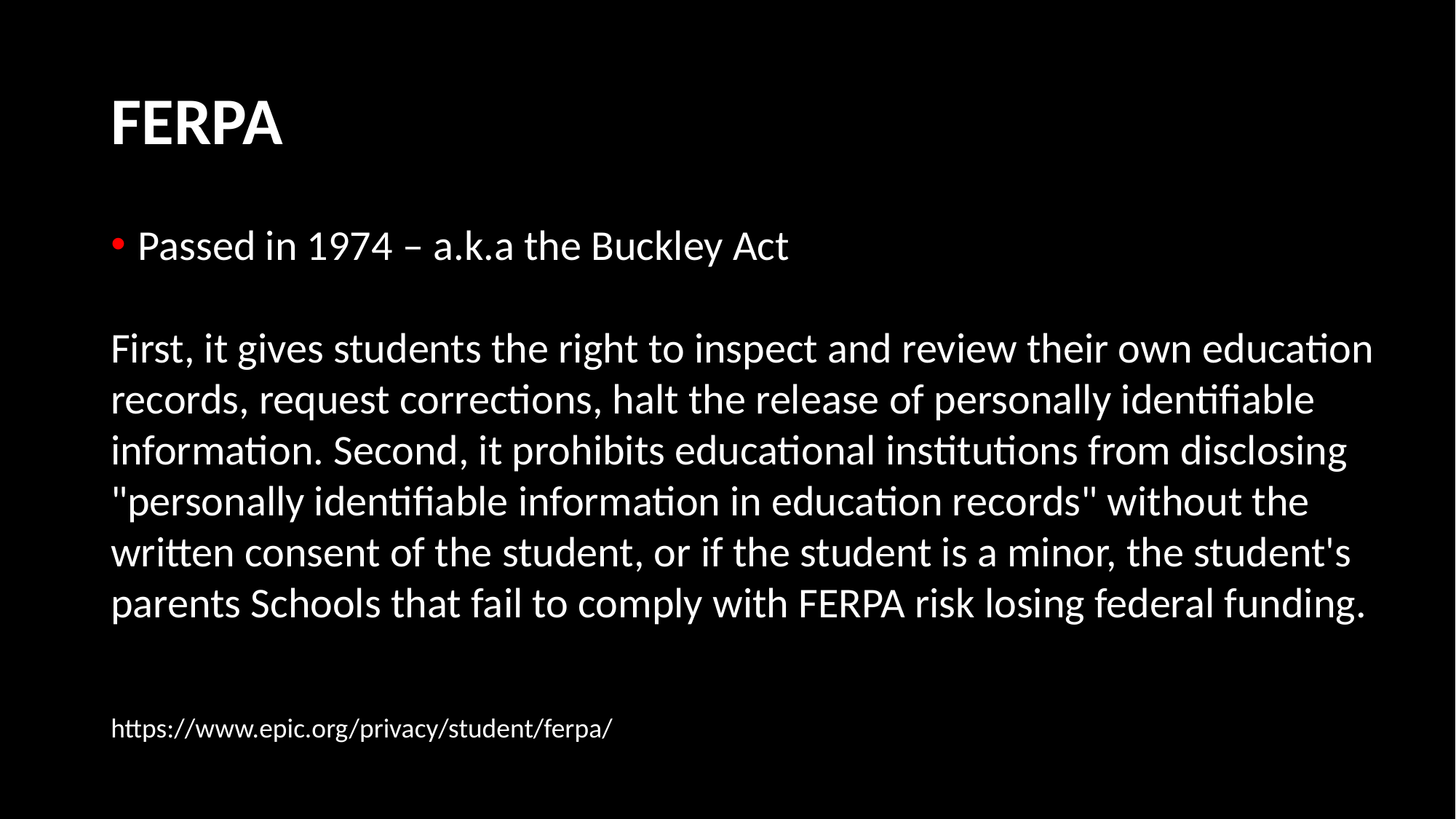

# FERPA
Passed in 1974 – a.k.a the Buckley Act

First, it gives students the right to inspect and review their own education records, request corrections, halt the release of personally identifiable information. Second, it prohibits educational institutions from disclosing "personally identifiable information in education records" without the written consent of the student, or if the student is a minor, the student's parents Schools that fail to comply with FERPA risk losing federal funding.
https://www.epic.org/privacy/student/ferpa/